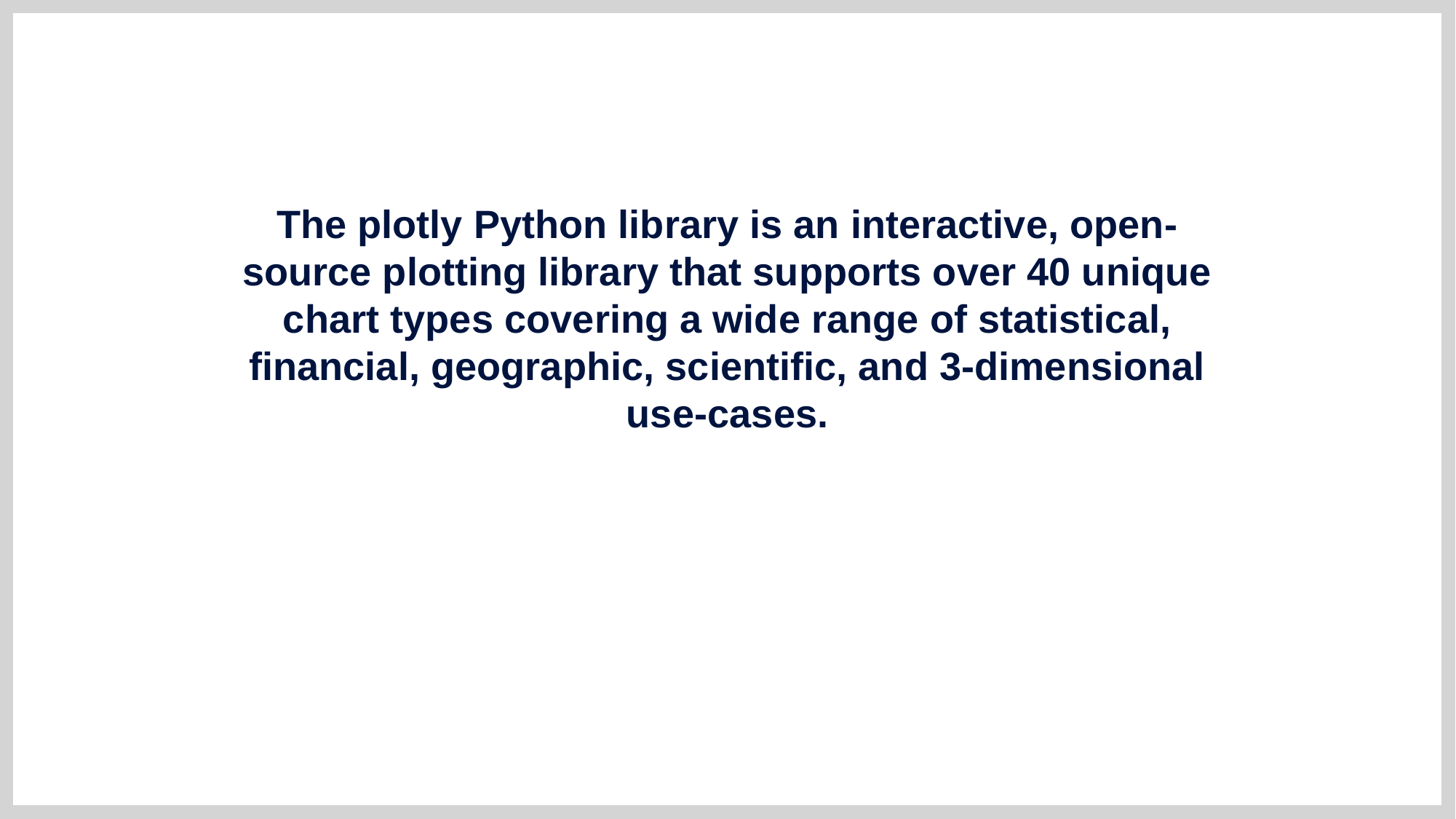

The plotly Python library is an interactive, open-source plotting library that supports over 40 unique chart types covering a wide range of statistical, financial, geographic, scientific, and 3-dimensional use-cases.